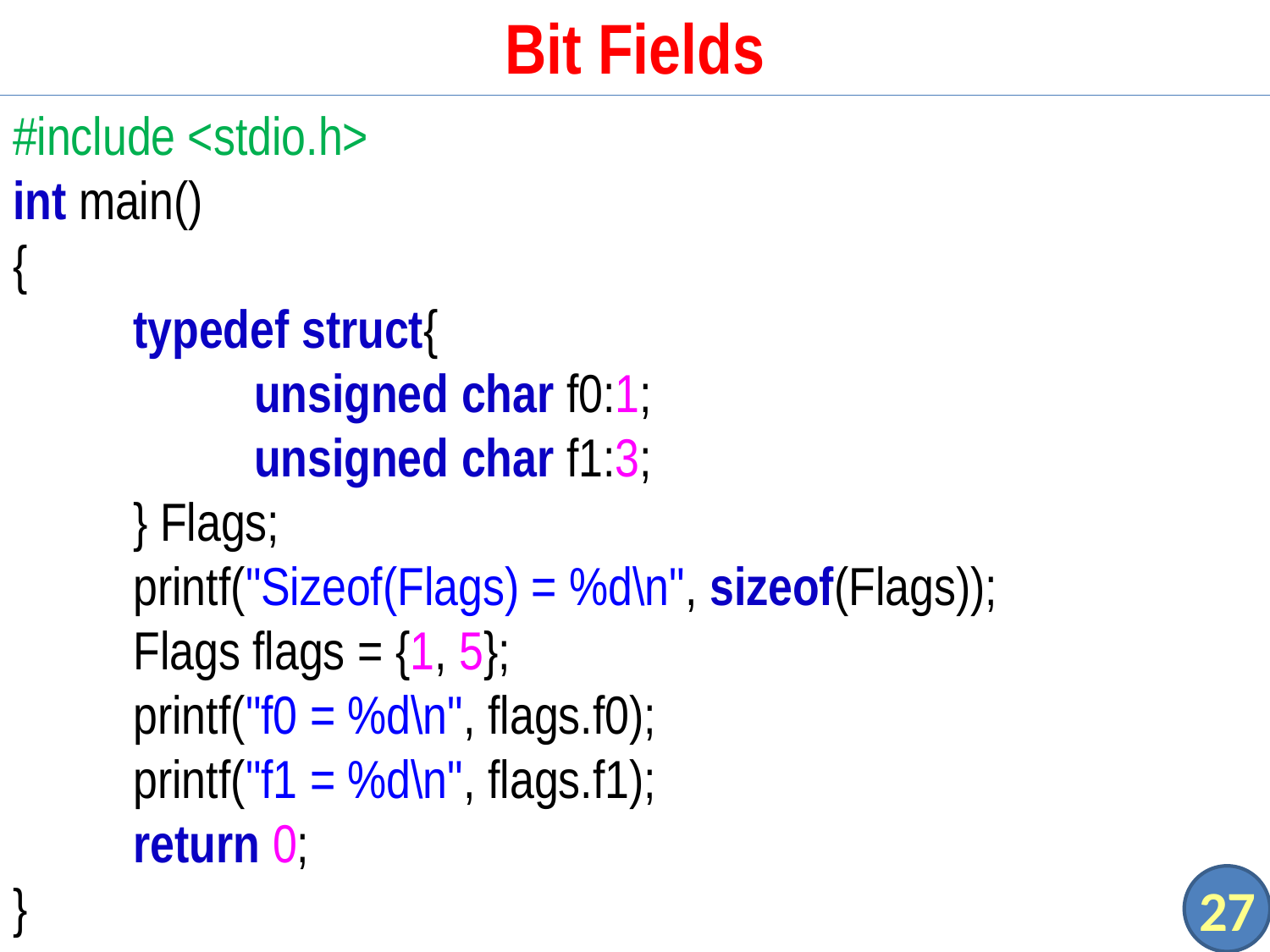

# Bit Fields
#include <stdio.h>
int main()
{
	typedef struct{
		unsigned char f0:1;
		unsigned char f1:3;
	} Flags;
	printf("Sizeof(Flags) = %d\n", sizeof(Flags));
	Flags flags = {1, 5};
	printf("f0 = %d\n", flags.f0);
	printf("f1 = %d\n", flags.f1);
	return 0;
}
27